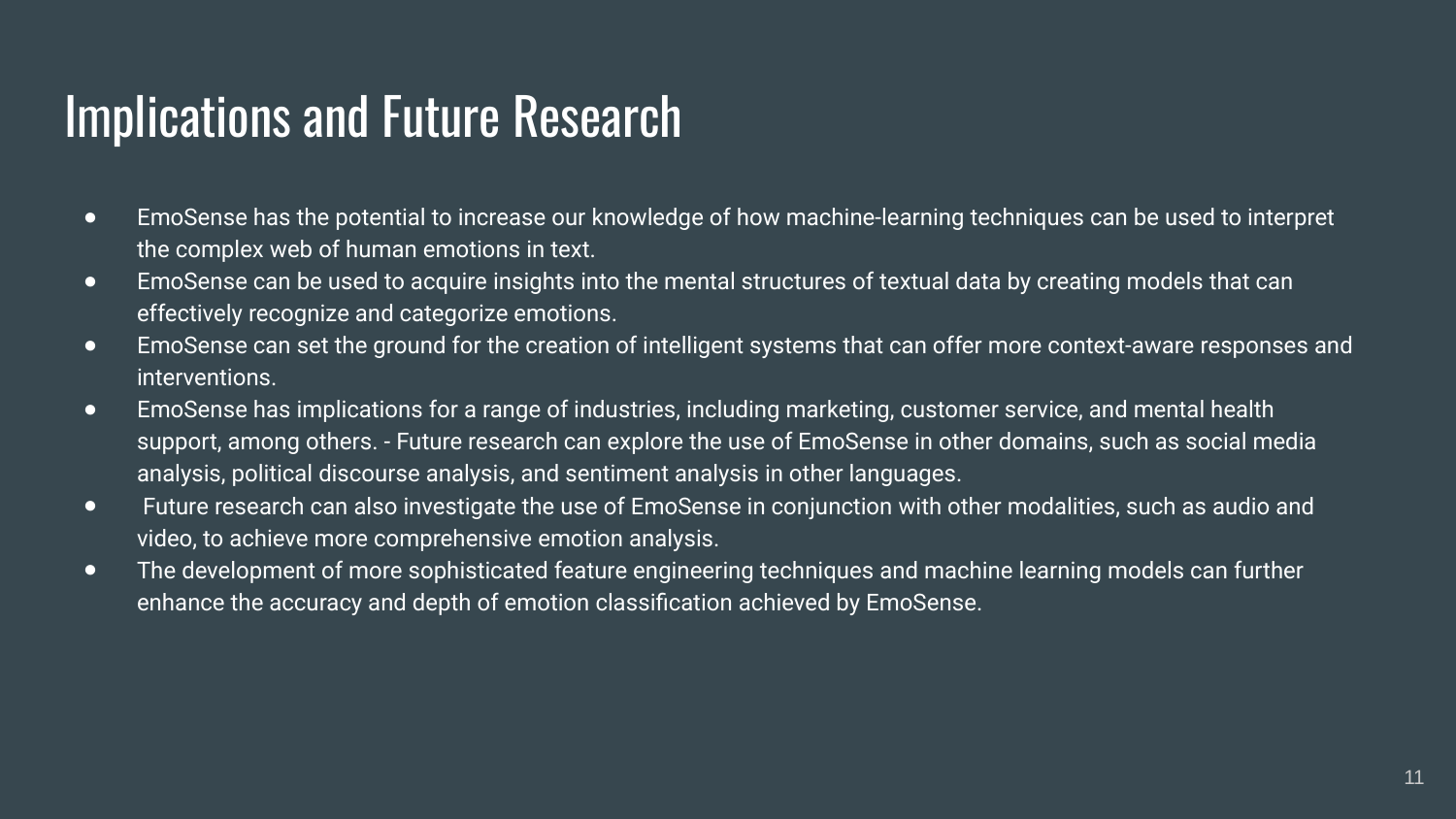

# Implications and Future Research
EmoSense has the potential to increase our knowledge of how machine-learning techniques can be used to interpret the complex web of human emotions in text.
EmoSense can be used to acquire insights into the mental structures of textual data by creating models that can effectively recognize and categorize emotions.
EmoSense can set the ground for the creation of intelligent systems that can offer more context-aware responses and interventions.
EmoSense has implications for a range of industries, including marketing, customer service, and mental health support, among others. - Future research can explore the use of EmoSense in other domains, such as social media analysis, political discourse analysis, and sentiment analysis in other languages.
 Future research can also investigate the use of EmoSense in conjunction with other modalities, such as audio and video, to achieve more comprehensive emotion analysis.
The development of more sophisticated feature engineering techniques and machine learning models can further enhance the accuracy and depth of emotion classification achieved by EmoSense.
11